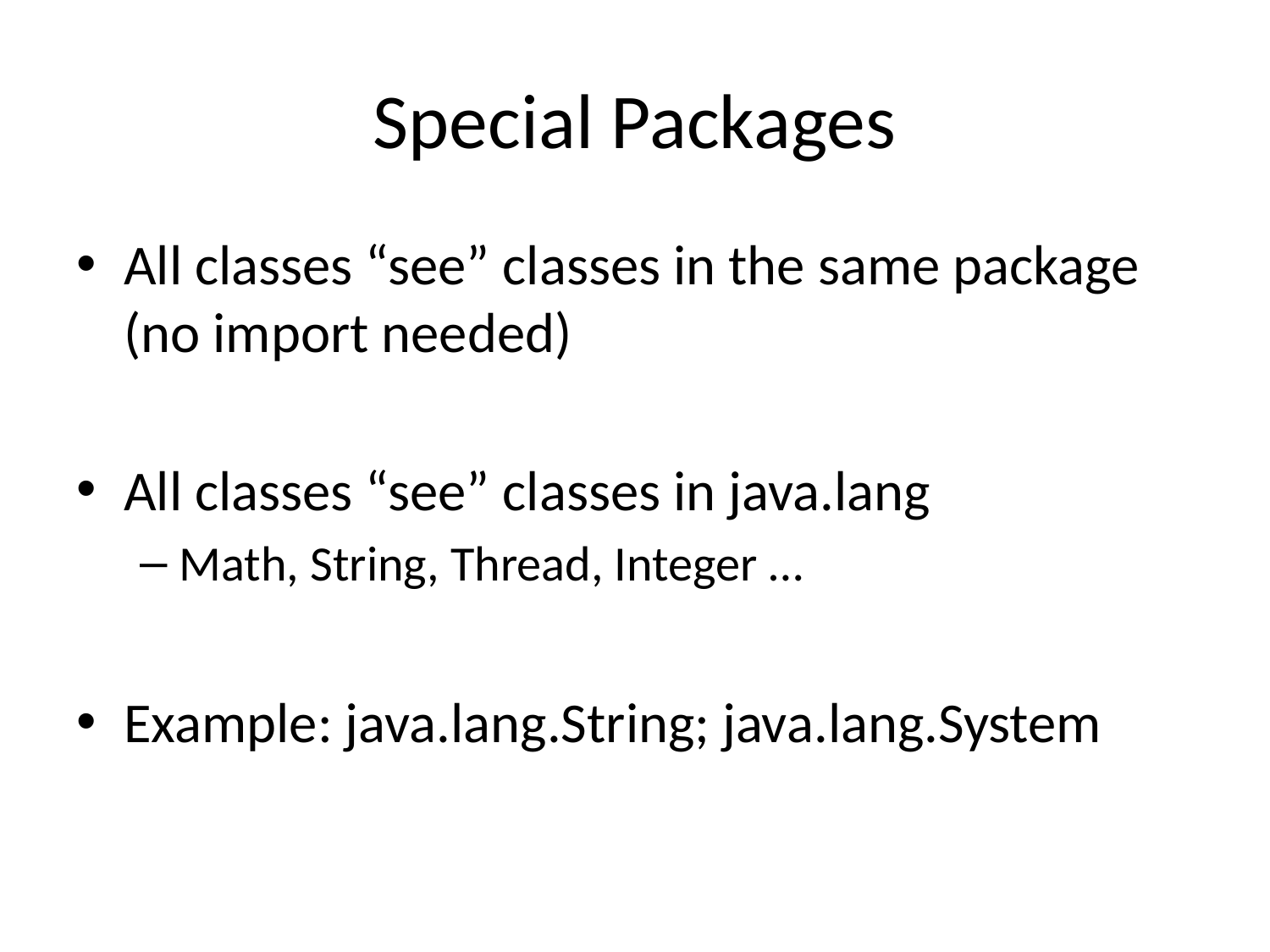

# Special Packages
All classes “see” classes in the same package (no import needed)

All classes “see” classes in java.lang
Math, String, Thread, Integer …

Example: java.lang.String; java.lang.System